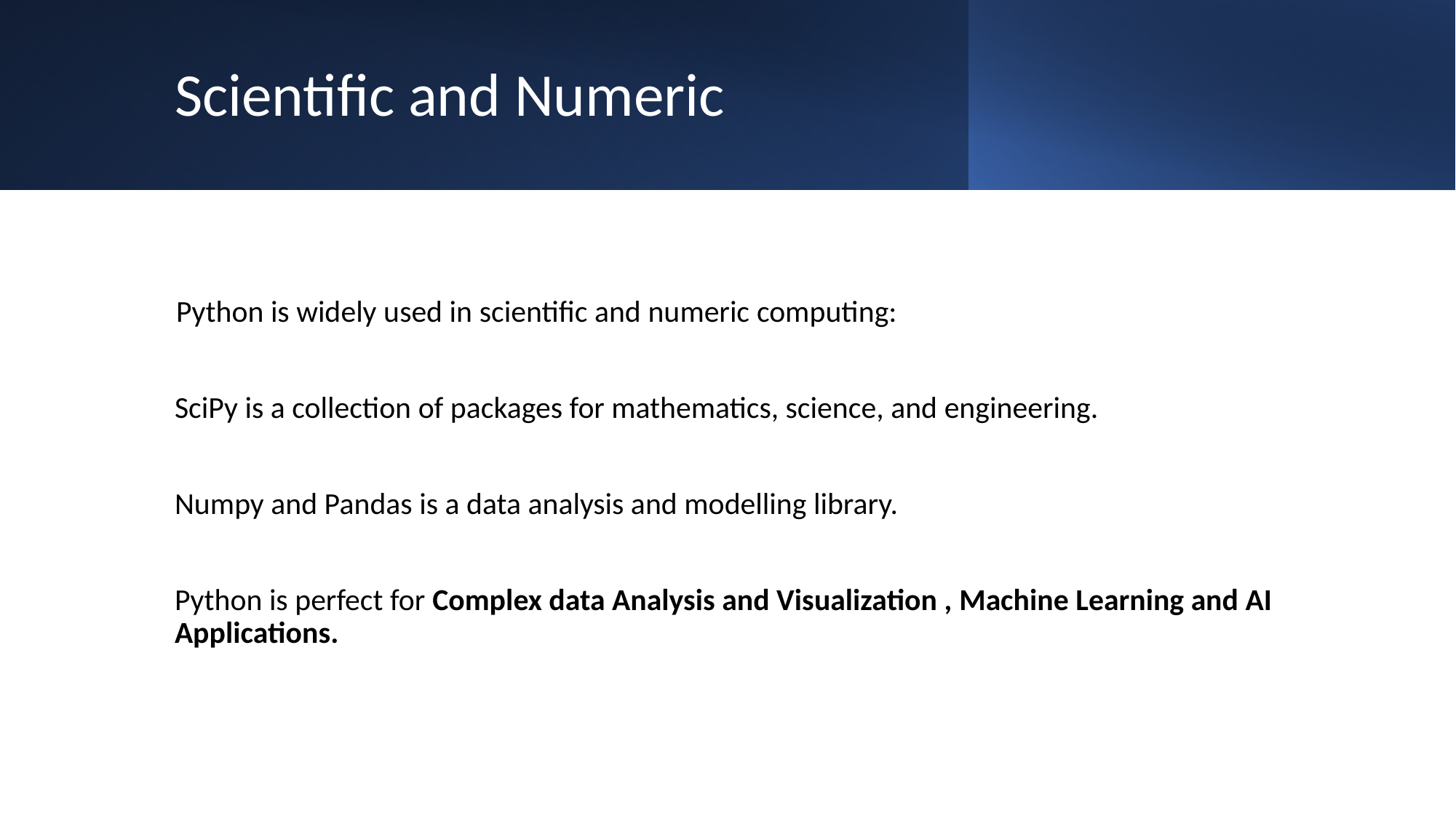

# Scientific and Numeric
Python is widely used in scientific and numeric computing:

SciPy is a collection of packages for mathematics, science, and engineering.

Numpy and Pandas is a data analysis and modelling library.

Python is perfect for Complex data Analysis and Visualization , Machine Learning and AI Applications.